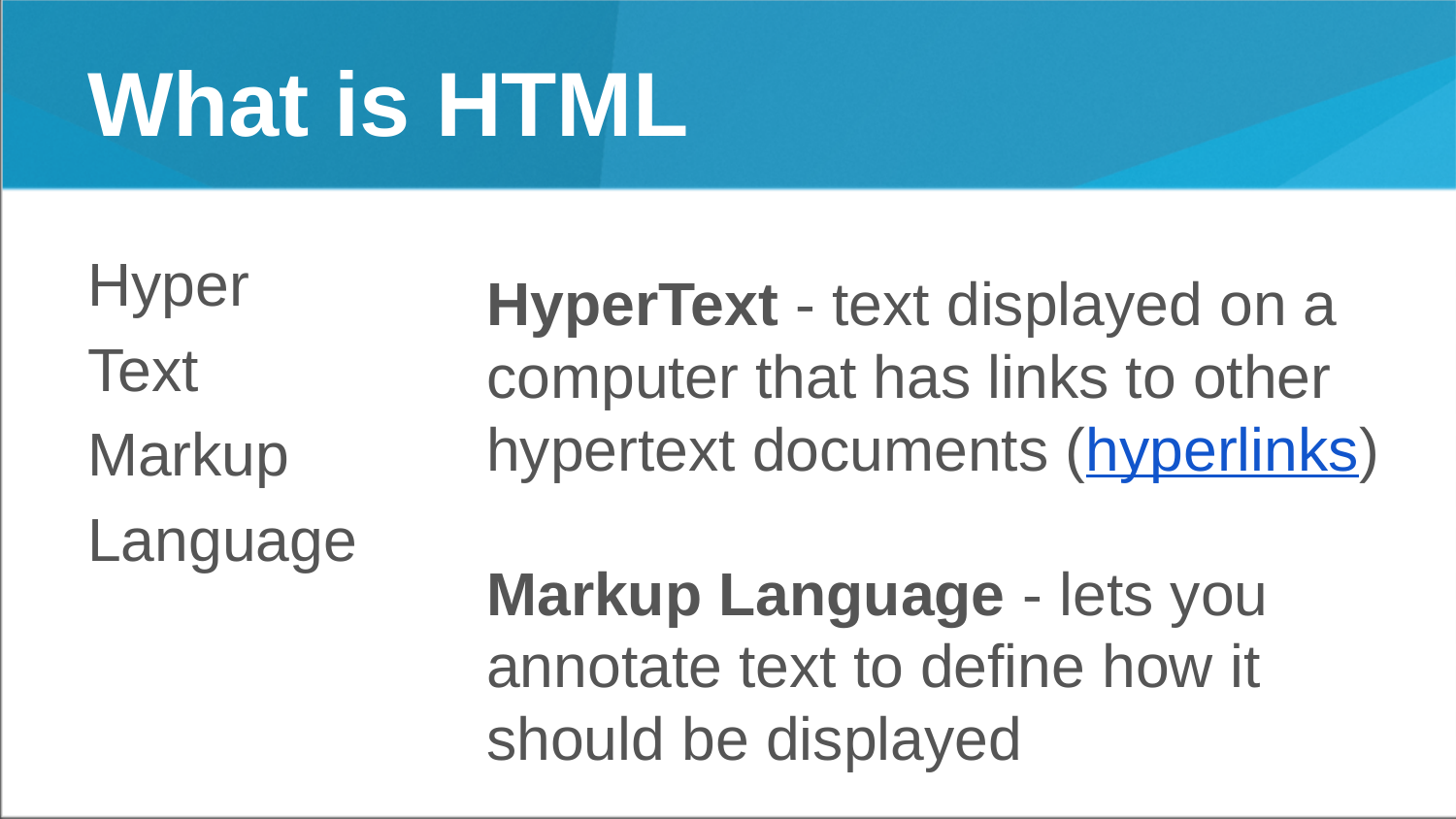

# What is HTML
Hyper
Text
Markup
Language
HyperText - text displayed on a computer that has links to other hypertext documents (hyperlinks)
Markup Language - lets you annotate text to define how it should be displayed